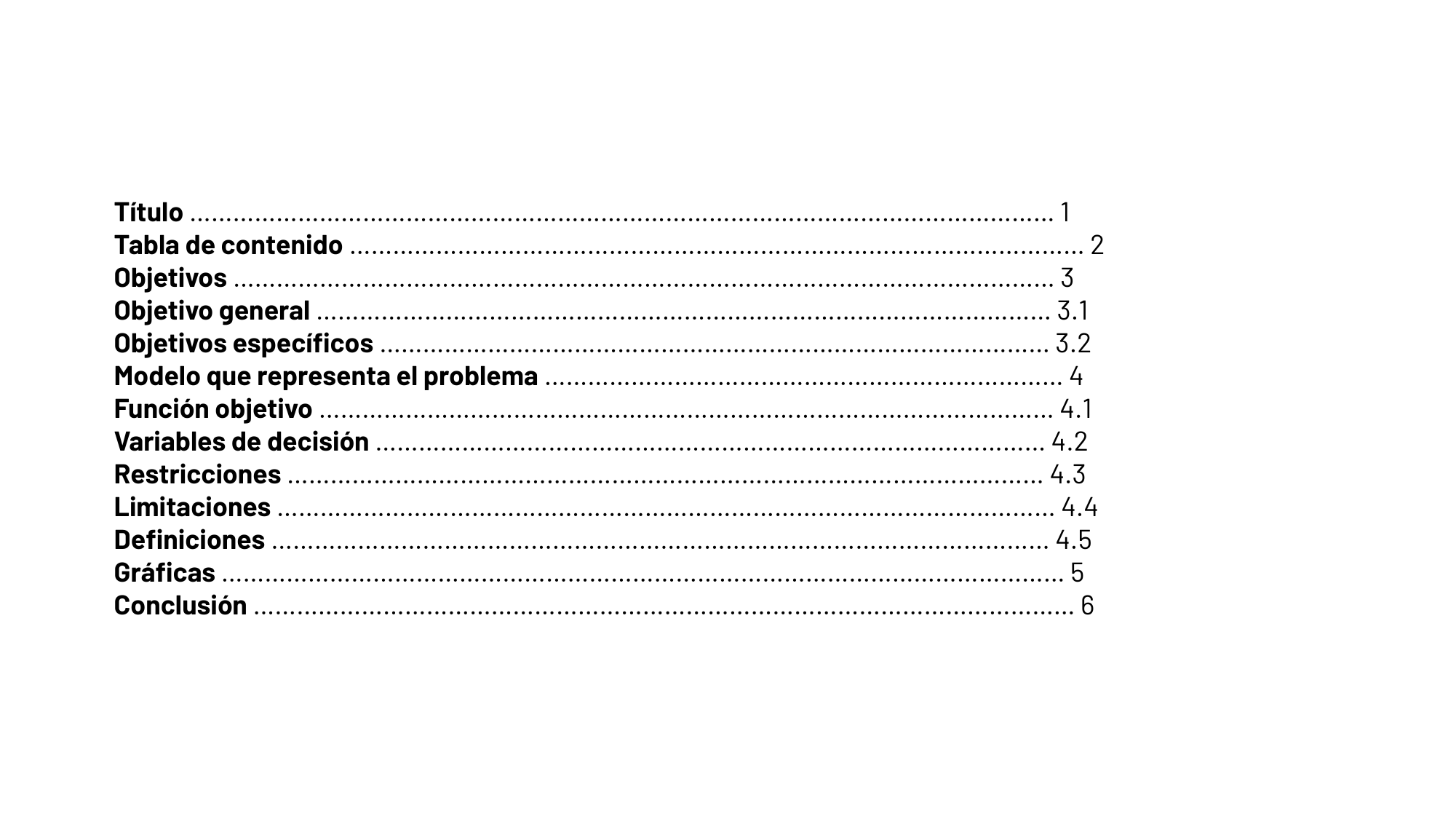

Título ………………………………………………………………………………………………………… 1
Tabla de contenido ………………………………………………………………………………………… 2
Objetivos …………………………………………………………………………………………………… 3
Objetivo general ………………………………………………………………………………………… 3.1
Objetivos específicos ………………………………………………………………………………… 3.2
Modelo que representa el problema ……………………………………………………………… 4
Función objetivo ………………………………………………………………………………………… 4.1
Variables de decisión ………………………………………………………………………………… 4.2
Restricciones …………………………………………………………………………………………… 4.3
Limitaciones ……………………………………………………………………………………………… 4.4
Definiciones ……………………………………………………………………………………………… 4.5
Gráficas ……………………………………………………………………………………………………… 5
Conclusión …………………………………………………………………………………………………… 6